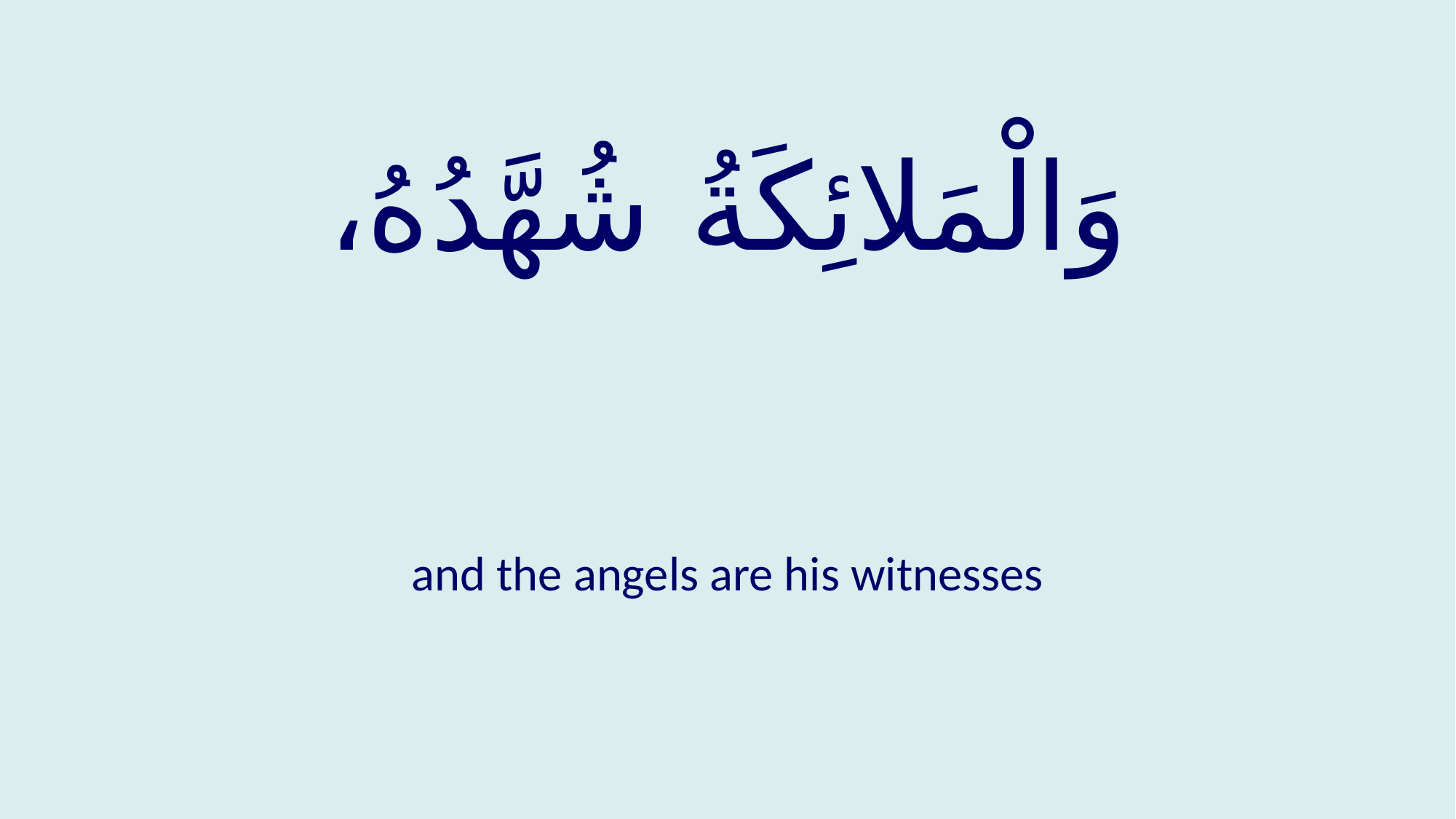

# وَالْمَلائِكَةُ شُهَّدُهُ،
and the angels are his witnesses